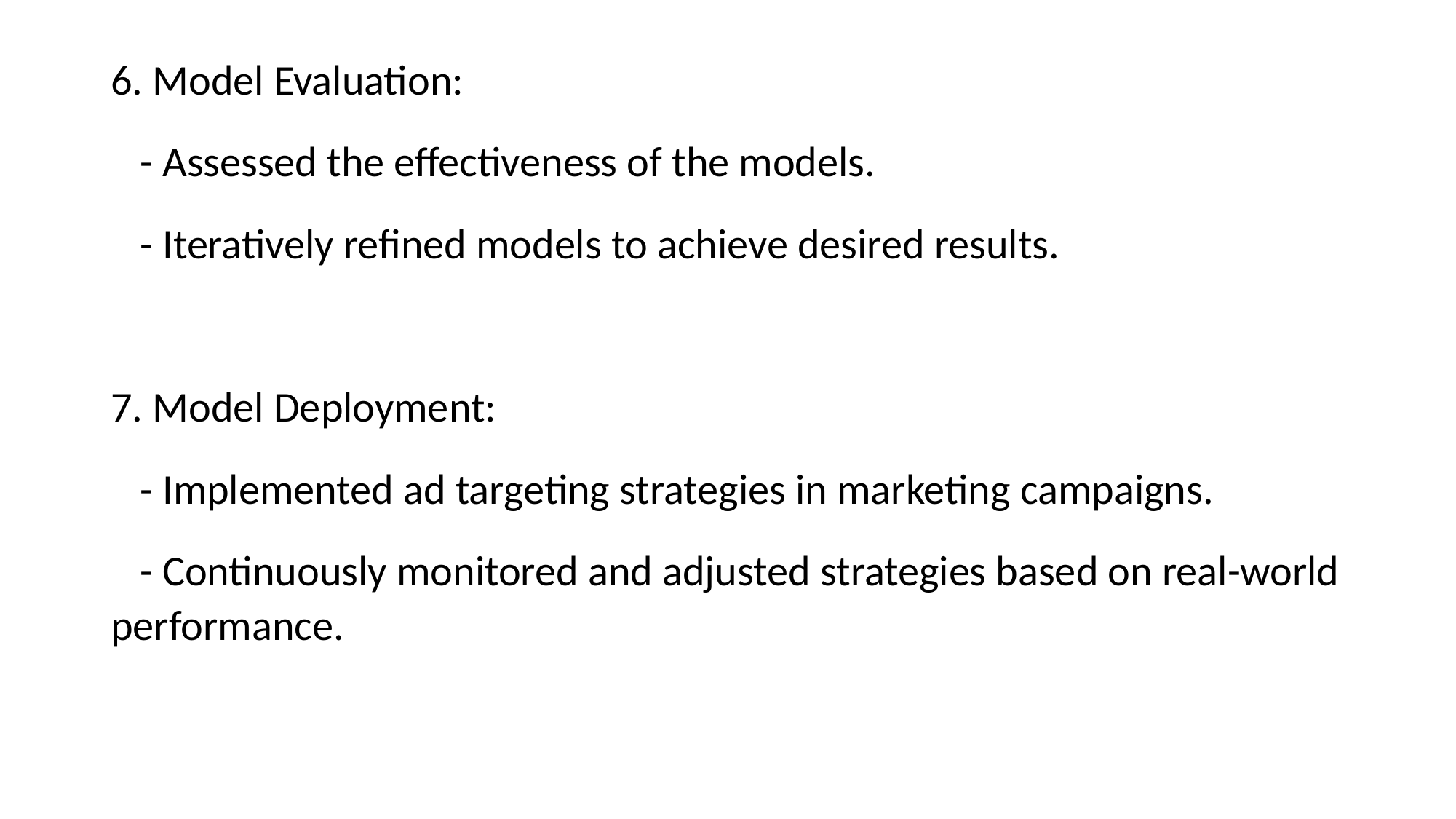

#
6. Model Evaluation:
   - Assessed the effectiveness of the models.
   - Iteratively refined models to achieve desired results.

7. Model Deployment:
   - Implemented ad targeting strategies in marketing campaigns.
   - Continuously monitored and adjusted strategies based on real-world performance.